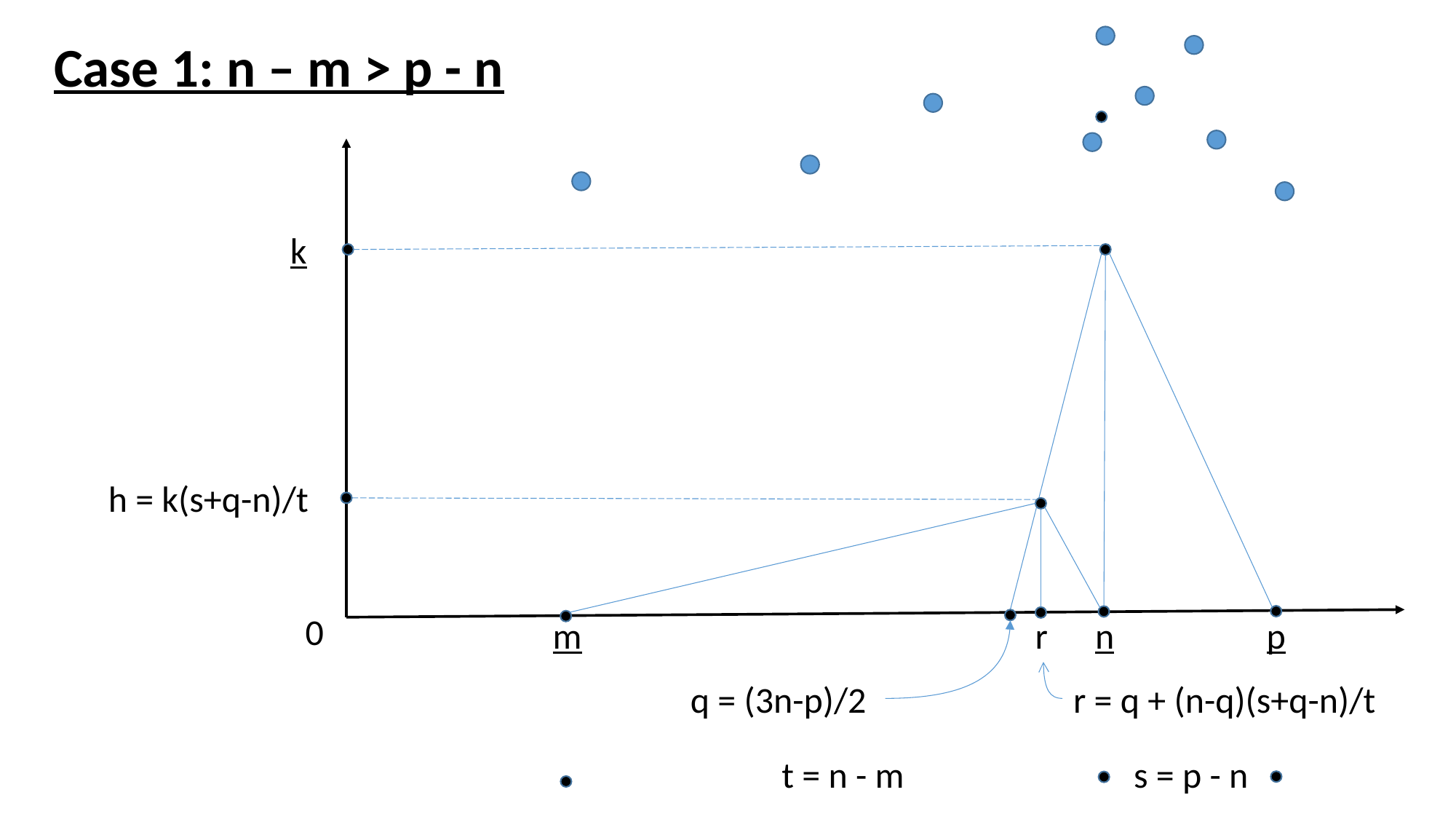

Case 1: n – m > p - n

k

h = k(s+q-n)/t

0

m
r
n
p

q = (3n-p)/2
r = q + (n-q)(s+q-n)/t
s = p - n
t = n - m